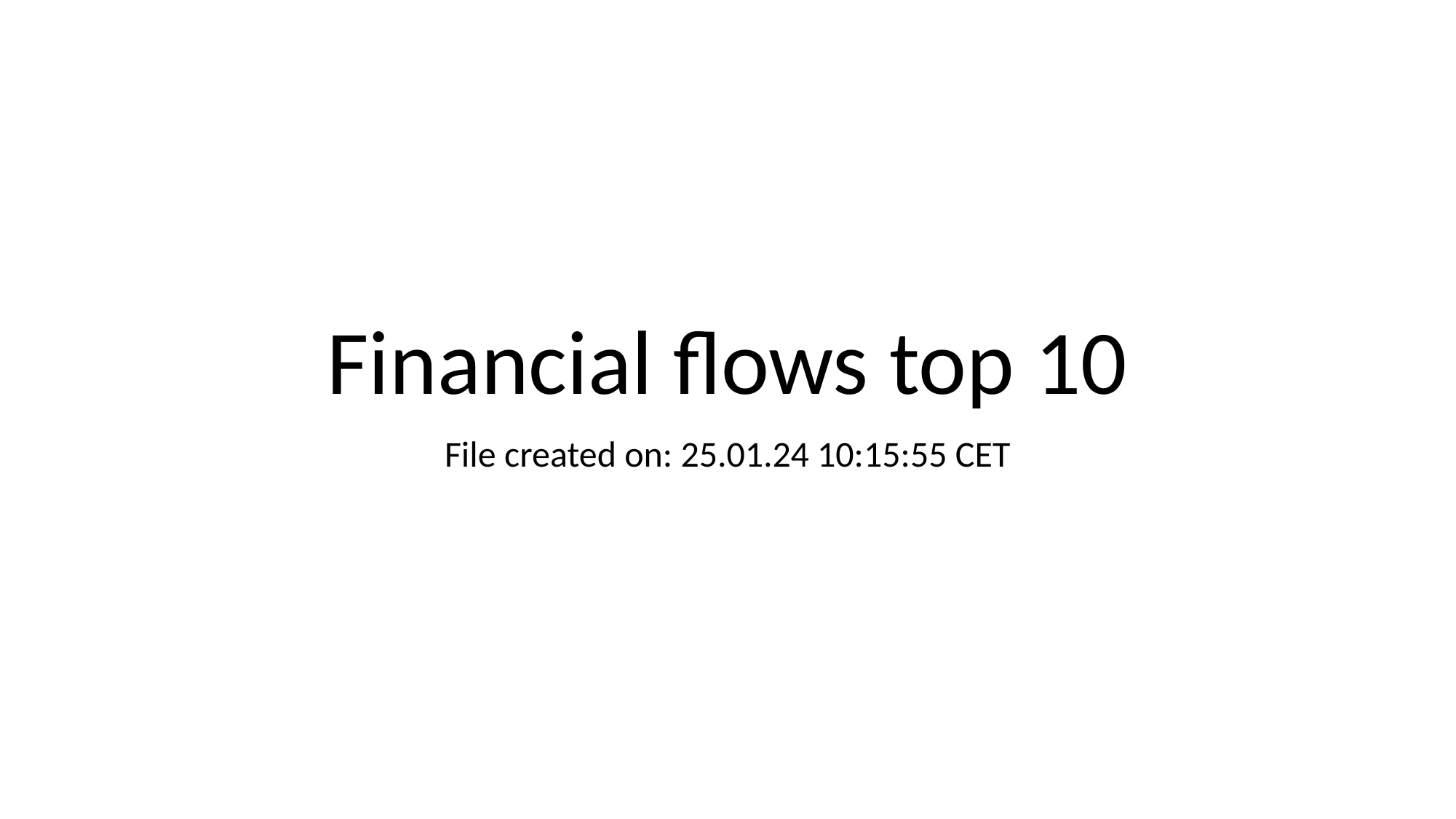

# Financial flows top 10
File created on: 25.01.24 10:15:55 CET